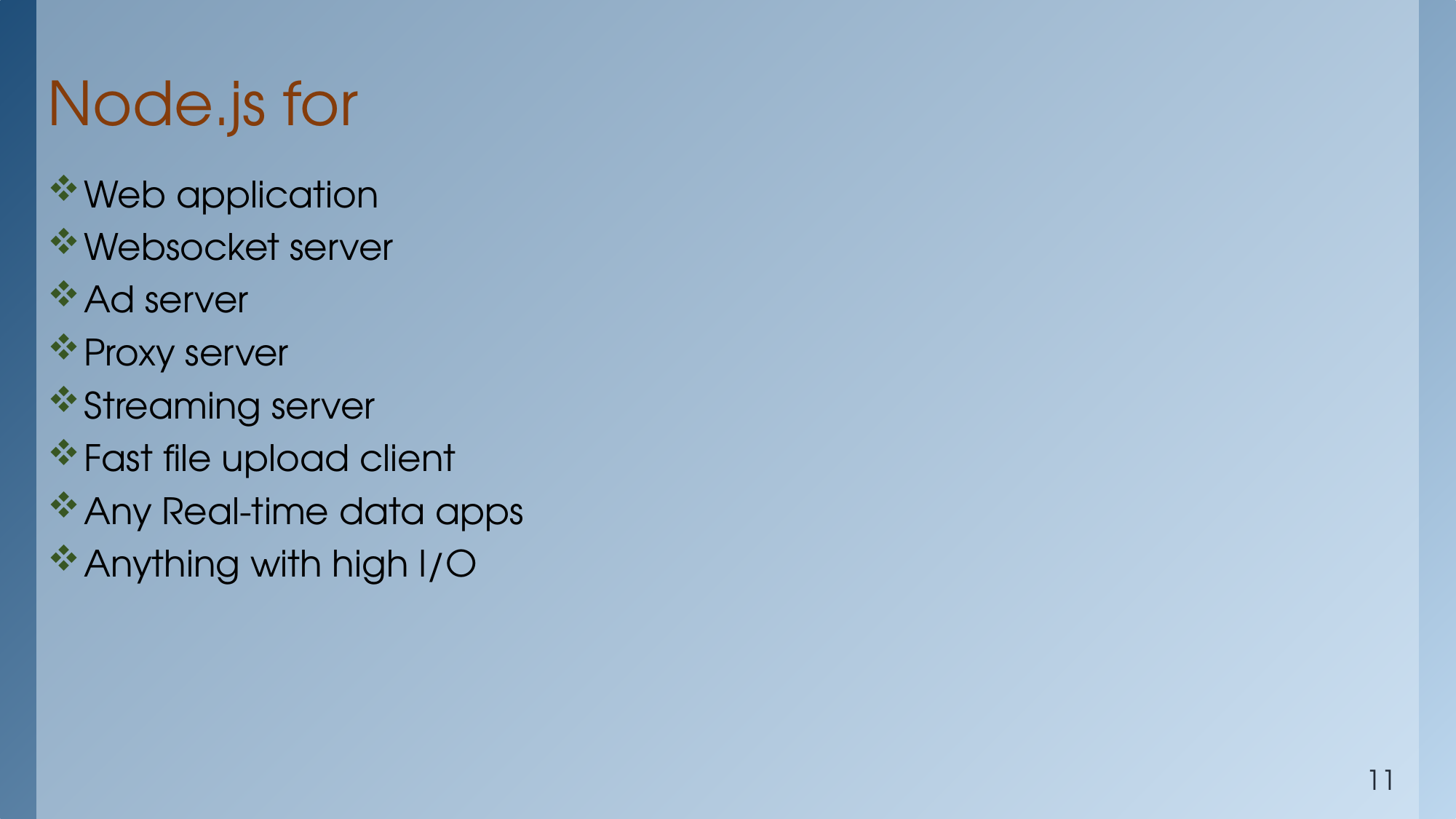

# Node.js for
Web application
Websocket server
Ad server
Proxy server
Streaming server
Fast file upload client
Any Real-time data apps
Anything with high I/O
11